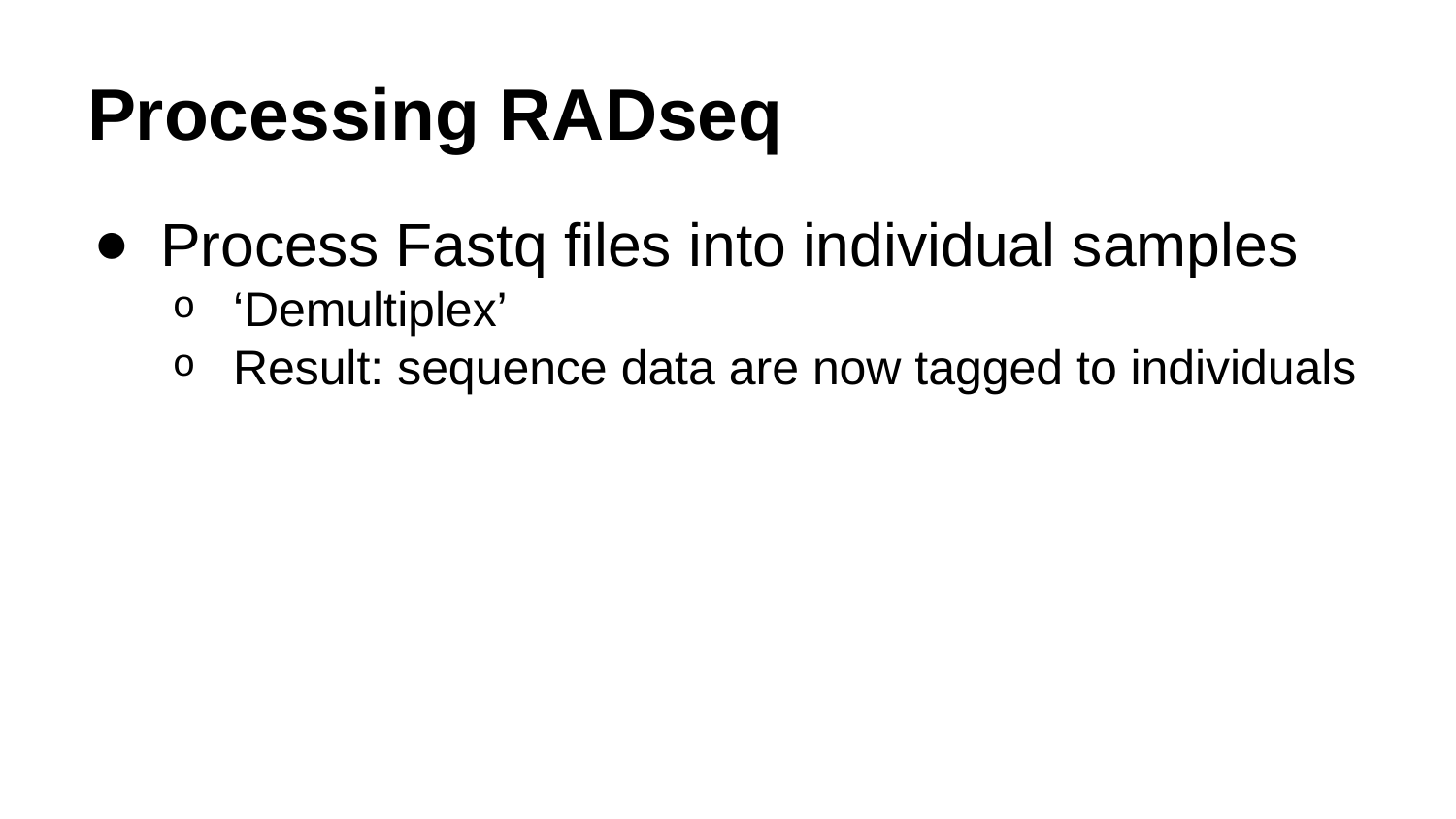

# Processing RADseq
Process Fastq files into individual samples
‘Demultiplex’
Result: sequence data are now tagged to individuals